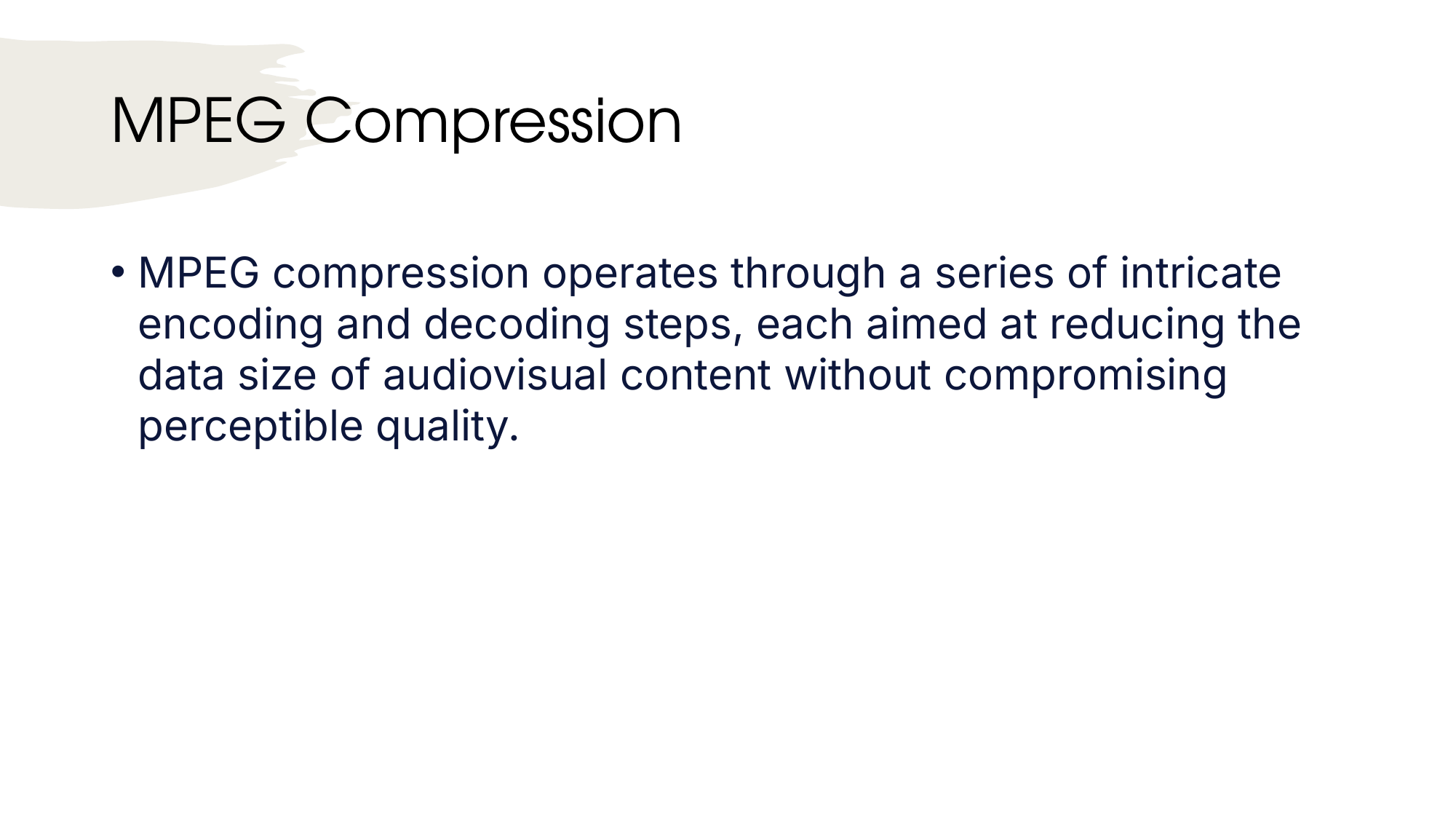

# MPEG Compression
MPEG compression operates through a series of intricate encoding and decoding steps, each aimed at reducing the data size of audiovisual content without compromising perceptible quality.